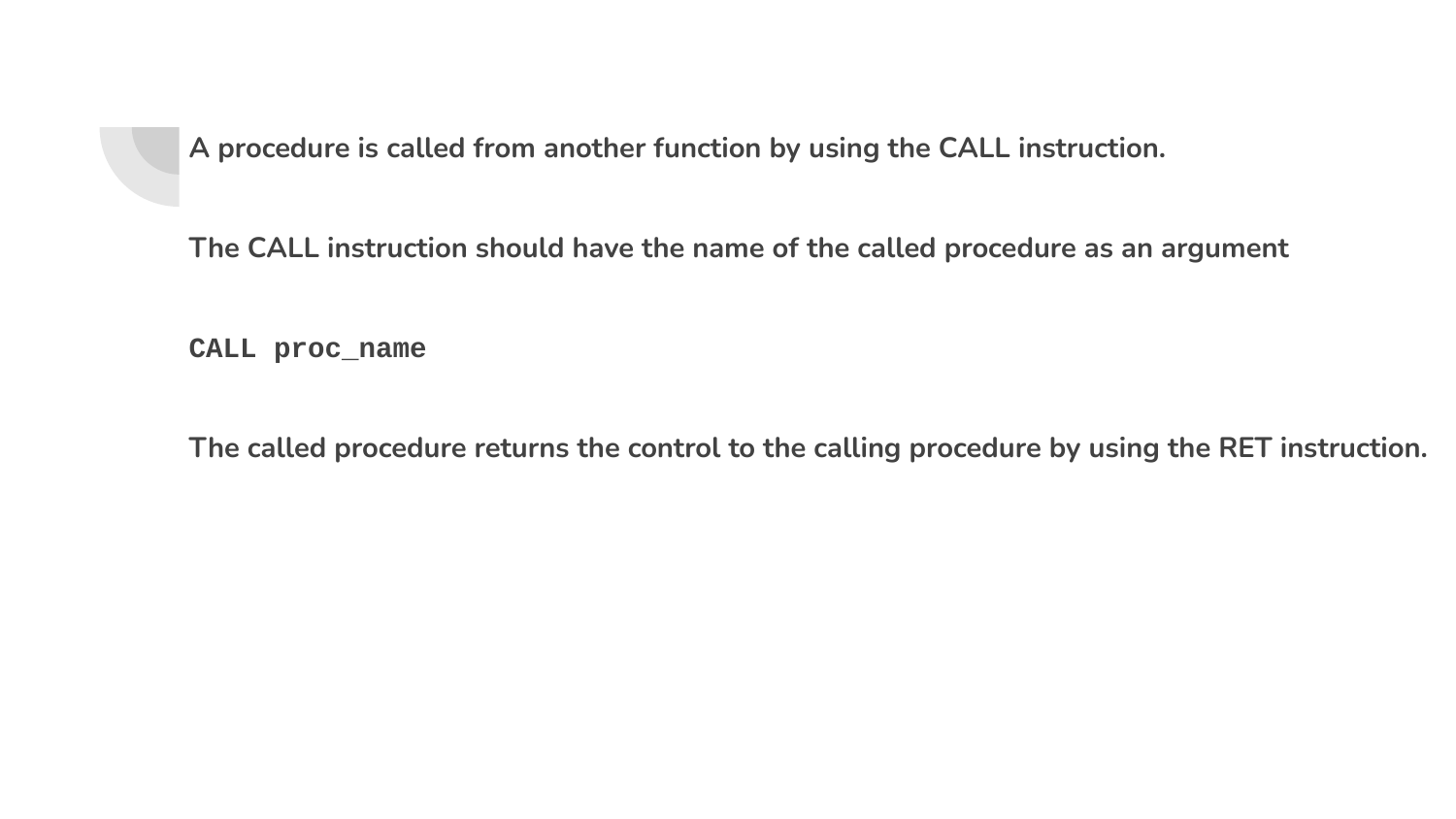

A procedure is called from another function by using the CALL instruction.
The CALL instruction should have the name of the called procedure as an argument
CALL proc_name
The called procedure returns the control to the calling procedure by using the RET instruction.